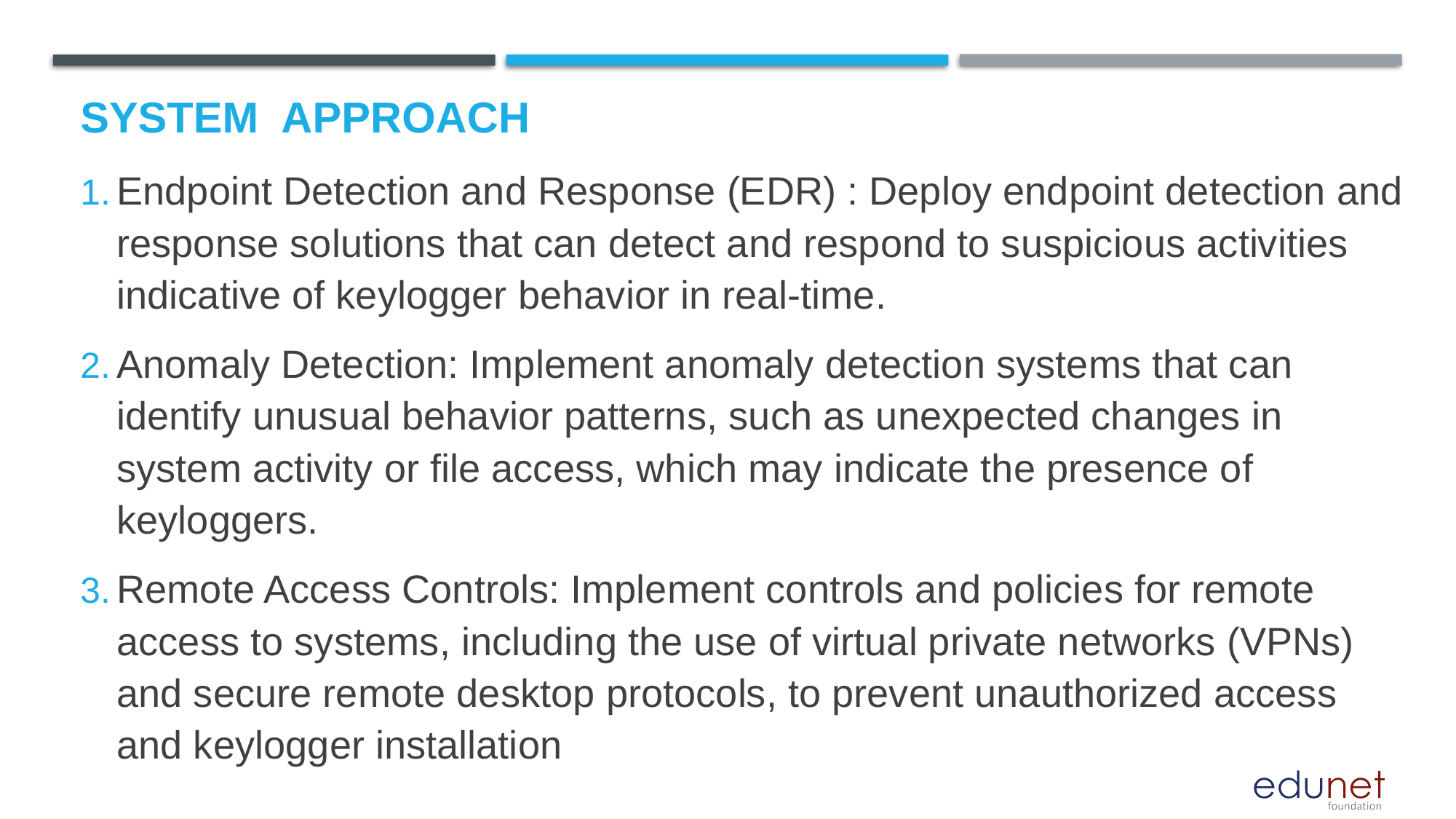

# System  Approach
Endpoint Detection and Response (EDR) : Deploy endpoint detection and response solutions that can detect and respond to suspicious activities indicative of keylogger behavior in real-time.
Anomaly Detection: Implement anomaly detection systems that can identify unusual behavior patterns, such as unexpected changes in system activity or file access, which may indicate the presence of keyloggers.
Remote Access Controls: Implement controls and policies for remote access to systems, including the use of virtual private networks (VPNs) and secure remote desktop protocols, to prevent unauthorized access and keylogger installation
.